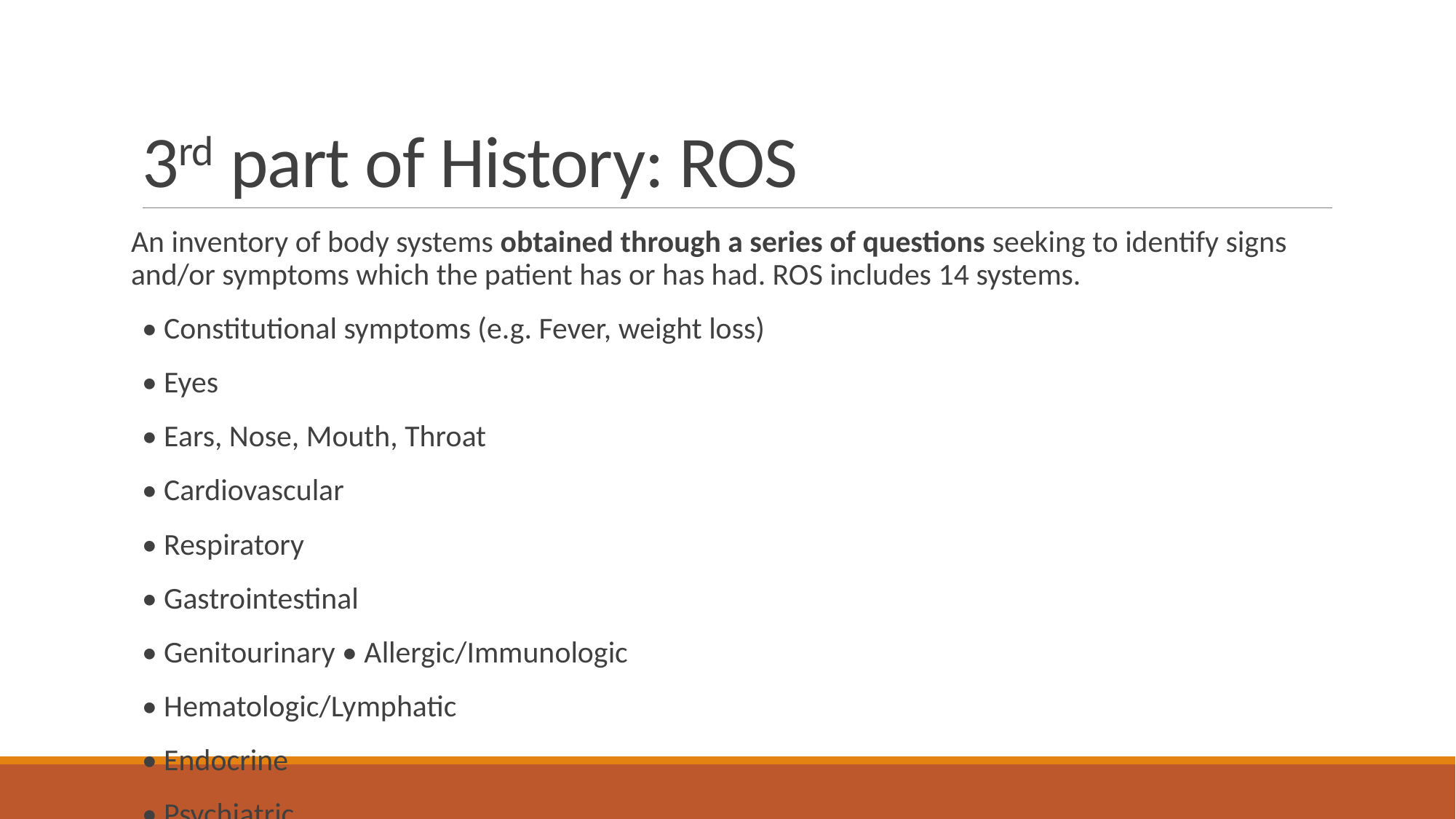

# 3rd part of History: ROS
An inventory of body systems obtained through a series of questions seeking to identify signs and/or symptoms which the patient has or has had. ROS includes 14 systems.
• Constitutional symptoms (e.g. Fever, weight loss)
• Eyes
• Ears, Nose, Mouth, Throat
• Cardiovascular
• Respiratory
• Gastrointestinal
• Genitourinary • Allergic/Immunologic
• Hematologic/Lymphatic
• Endocrine
• Psychiatric
• Neurological
• Integumentary (including
• Musculoskeletal